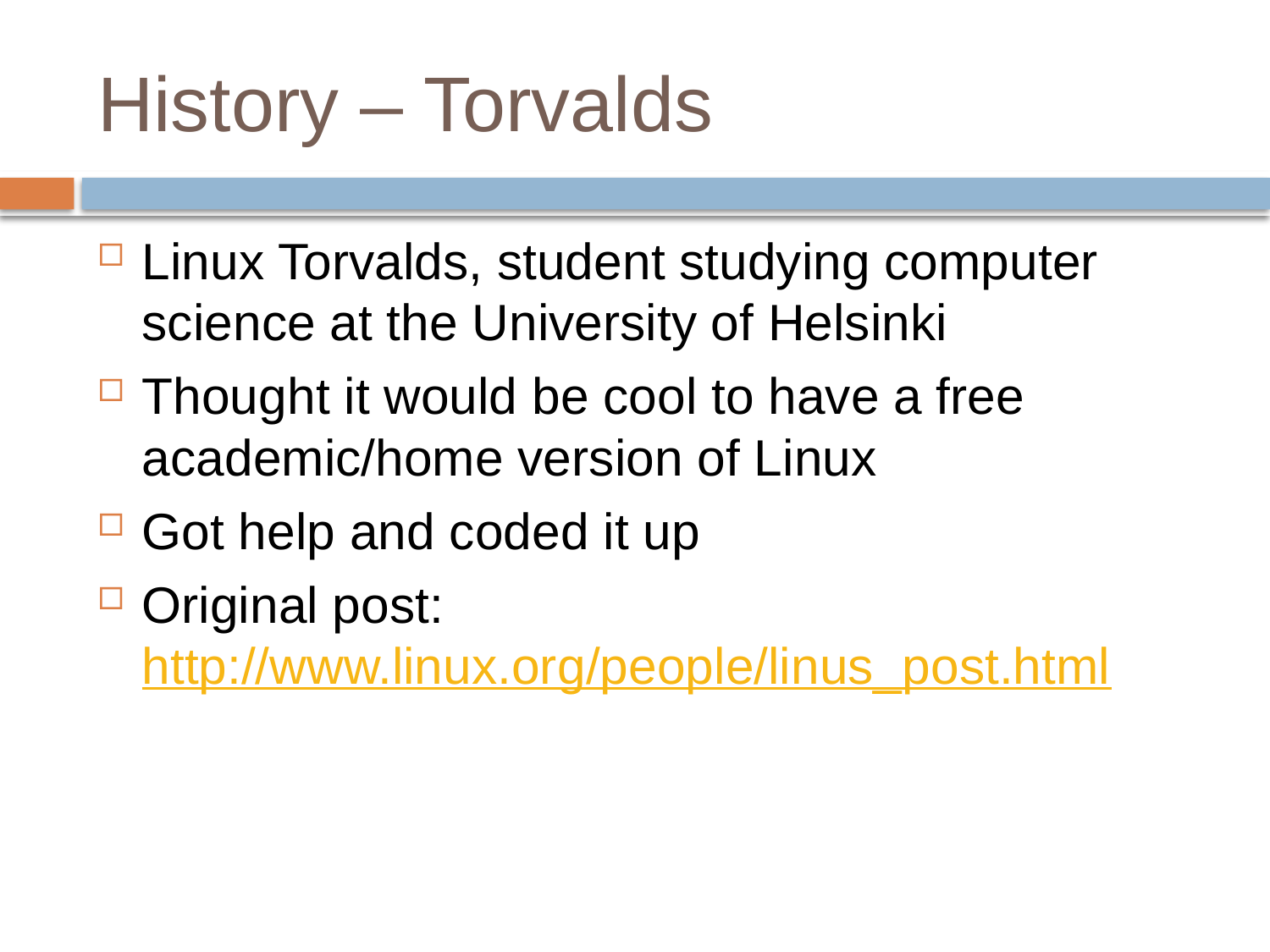

# History – Torvalds
Linux Torvalds, student studying computer science at the University of Helsinki
Thought it would be cool to have a free academic/home version of Linux
Got help and coded it up
Original post: http://www.linux.org/people/linus_post.html